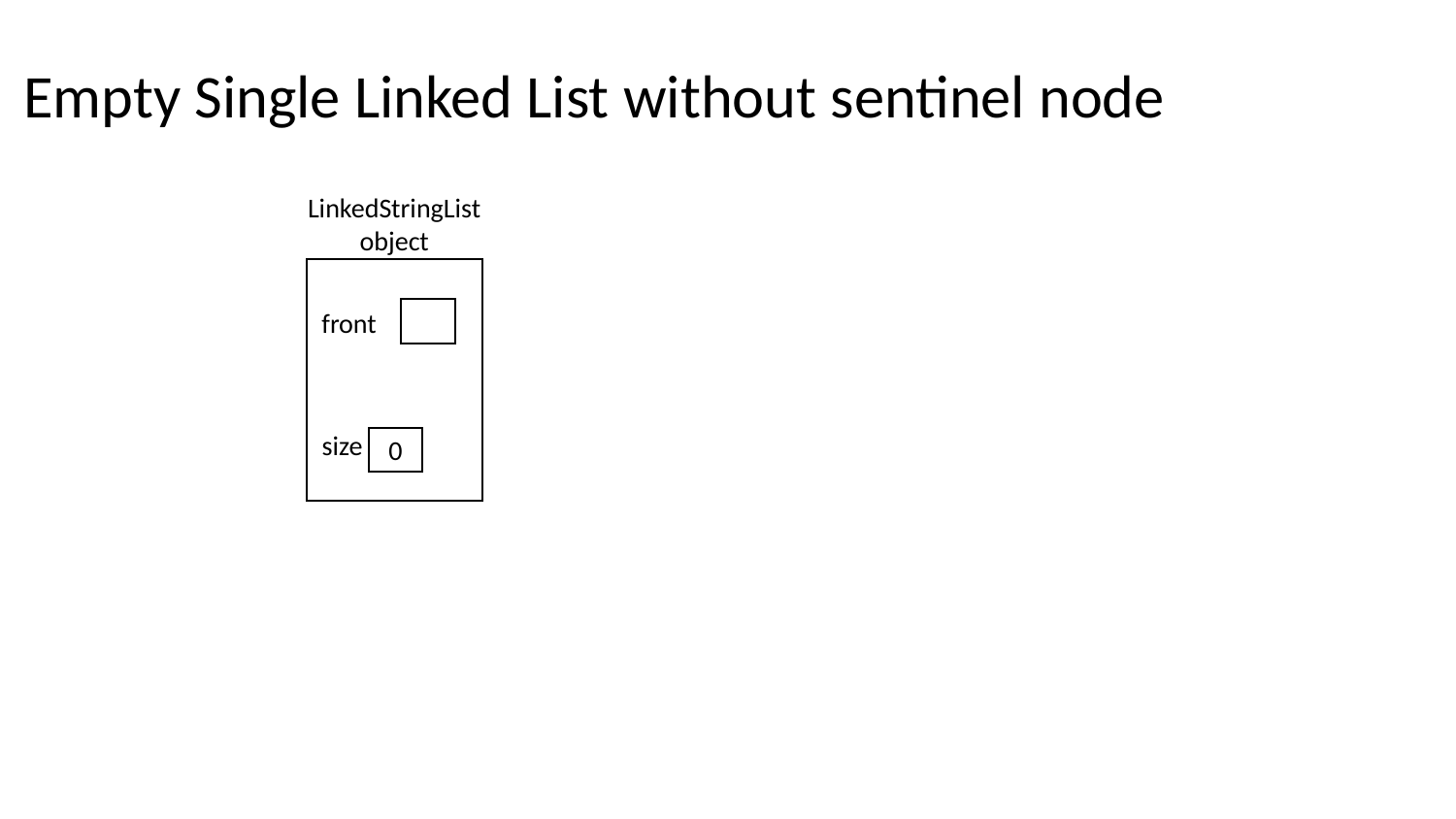

# Empty Single Linked List without sentinel node
LinkedStringList
object

front

size
0